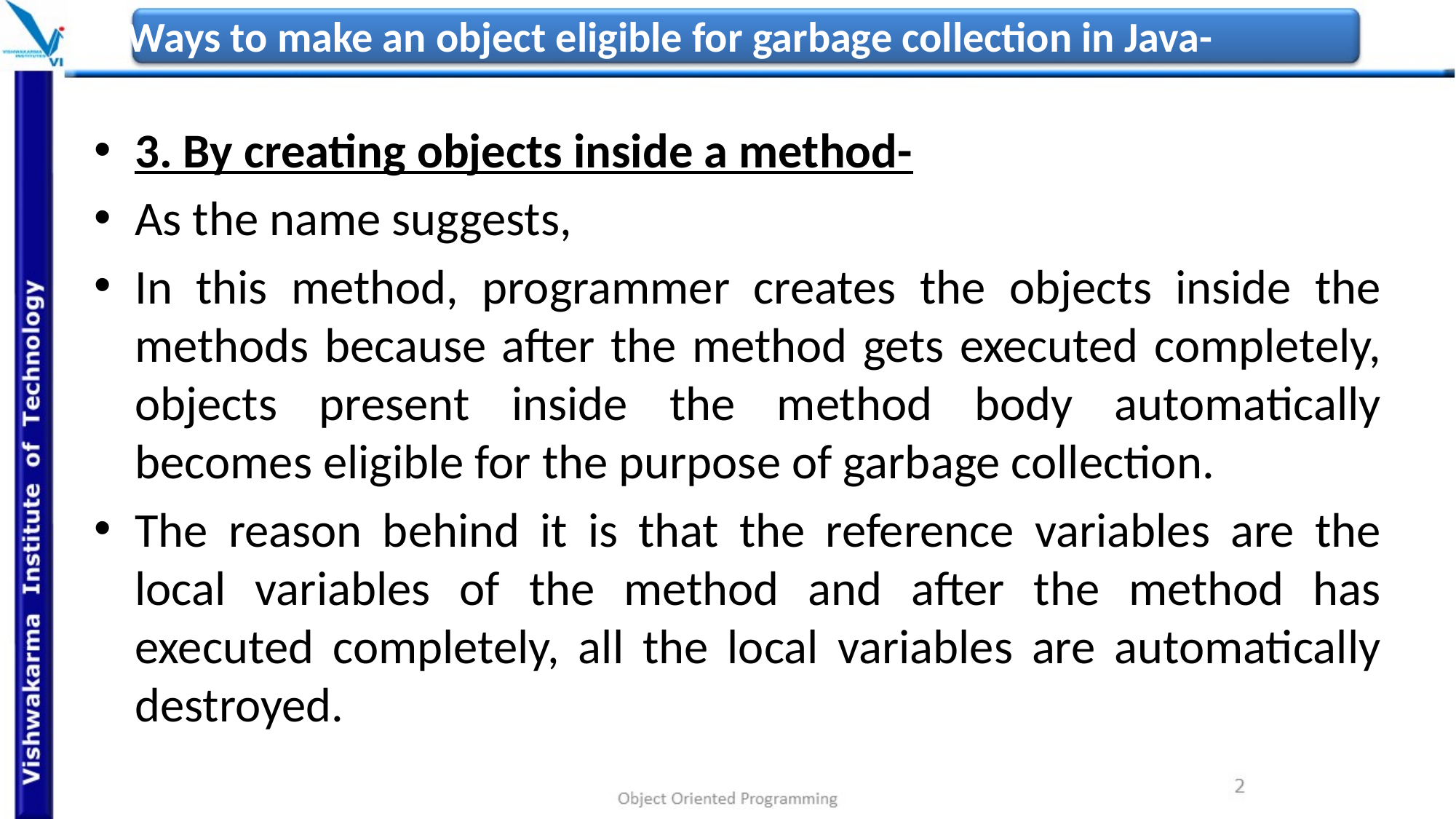

# Ways to make an object eligible for garbage collection in Java-
3. By creating objects inside a method-
As the name suggests,
In this method, programmer creates the objects inside the methods because after the method gets executed completely, objects present inside the method body automatically becomes eligible for the purpose of garbage collection.
The reason behind it is that the reference variables are the local variables of the method and after the method has executed completely, all the local variables are automatically destroyed.